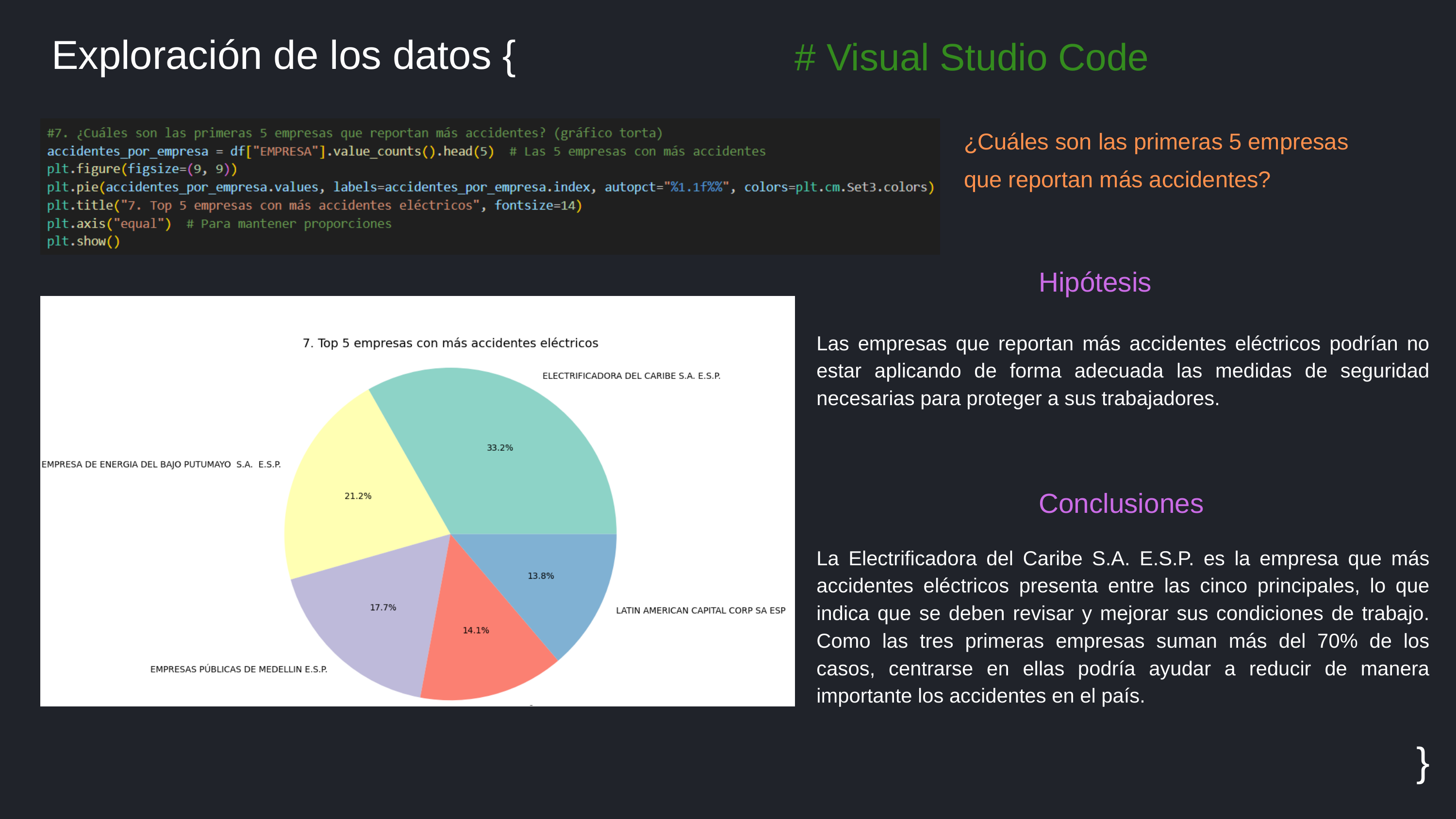

# Visual Studio Code
Exploración de los datos {
¿Cuáles son las primeras 5 empresas que reportan más accidentes?

Hipótesis

Las empresas que reportan más accidentes eléctricos podrían no estar aplicando de forma adecuada las medidas de seguridad necesarias para proteger a sus trabajadores.
Conclusiones
La Electrificadora del Caribe S.A. E.S.P. es la empresa que más accidentes eléctricos presenta entre las cinco principales, lo que indica que se deben revisar y mejorar sus condiciones de trabajo. Como las tres primeras empresas suman más del 70% de los casos, centrarse en ellas podría ayudar a reducir de manera importante los accidentes en el país.
}